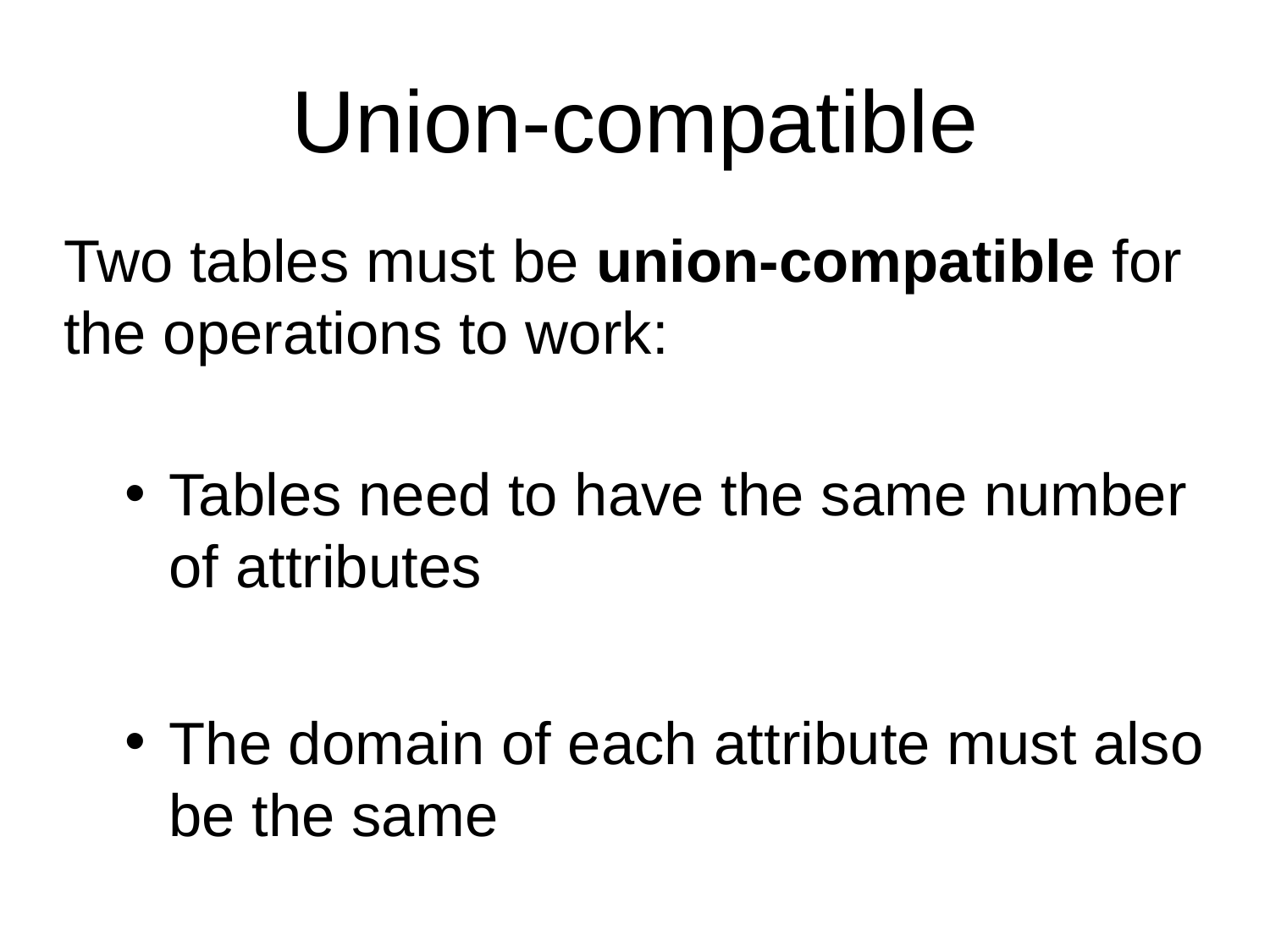

# Union-compatible
Two tables must be union-compatible for the operations to work:

Tables need to have the same number of attributes

The domain of each attribute must also be the same